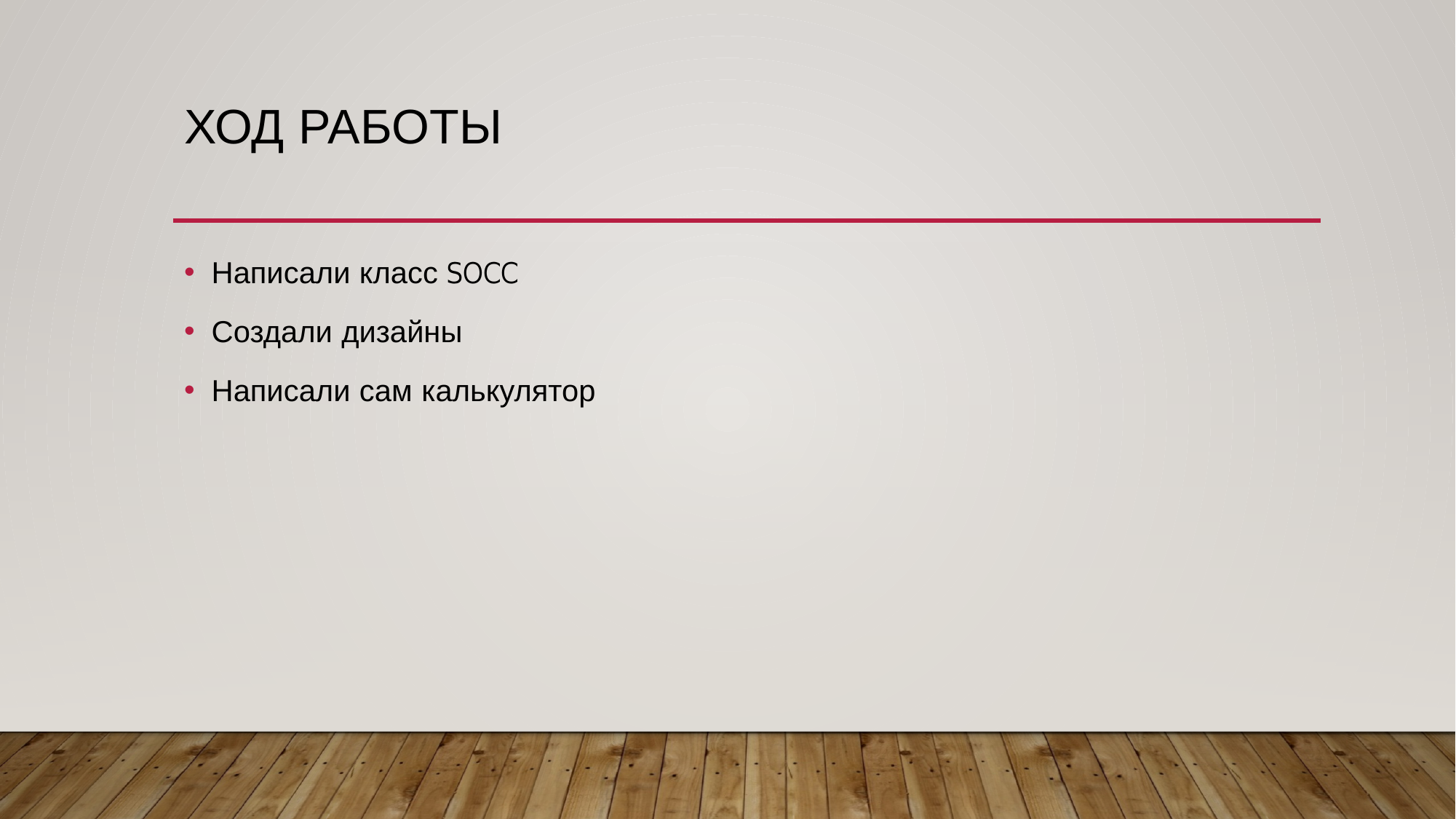

# Ход работы
Написали класс SOCC
Создали дизайны
Написали сам калькулятор